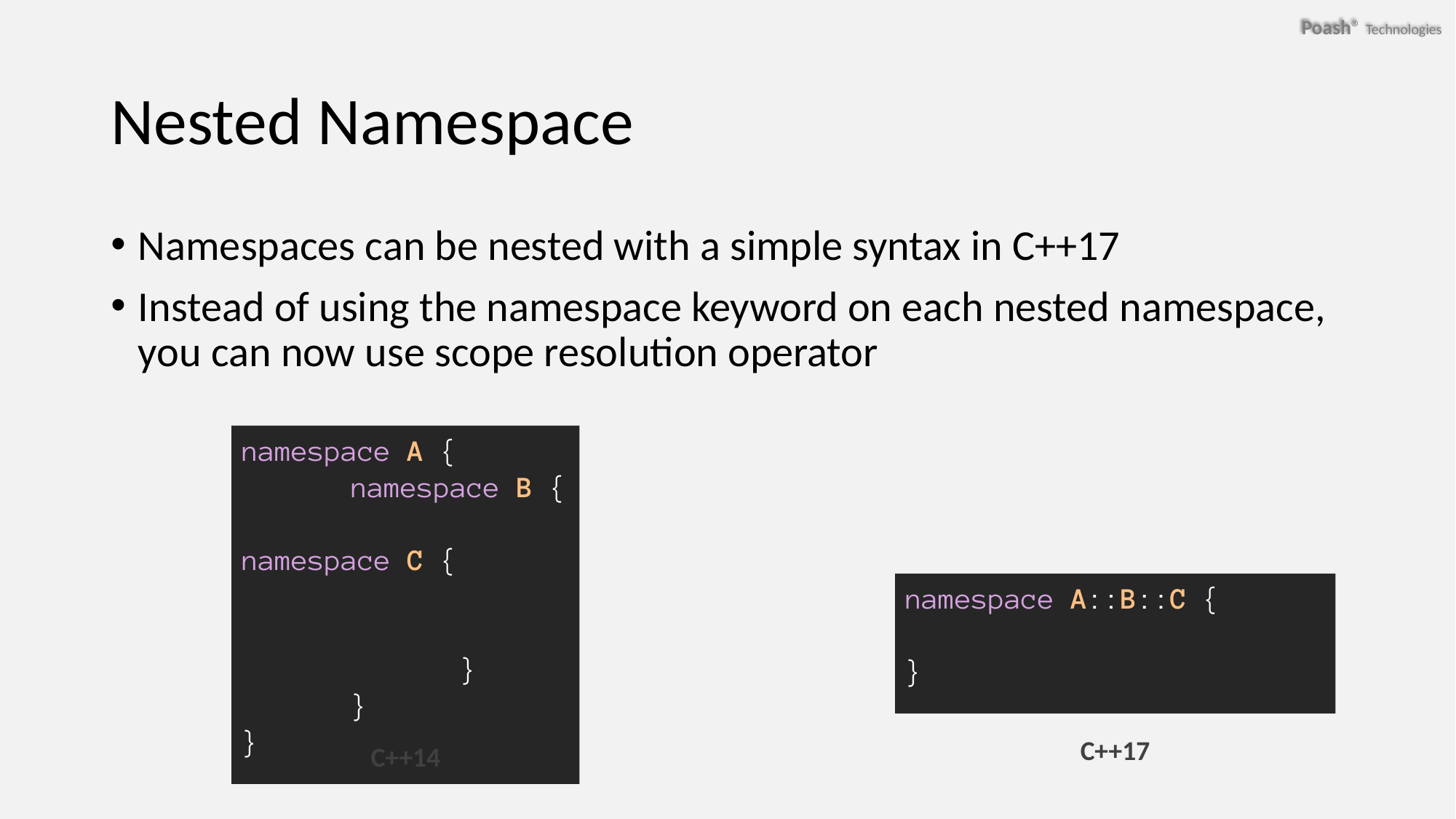

# Nested Namespace
Namespaces can be nested with a simple syntax in C++17
Instead of using the namespace keyword on each nested namespace, you can now use scope resolution operator
namespace A {
	namespace B {
		namespace C {

		}
	}
}

namespace A::B::C {

}

C++17
C++14